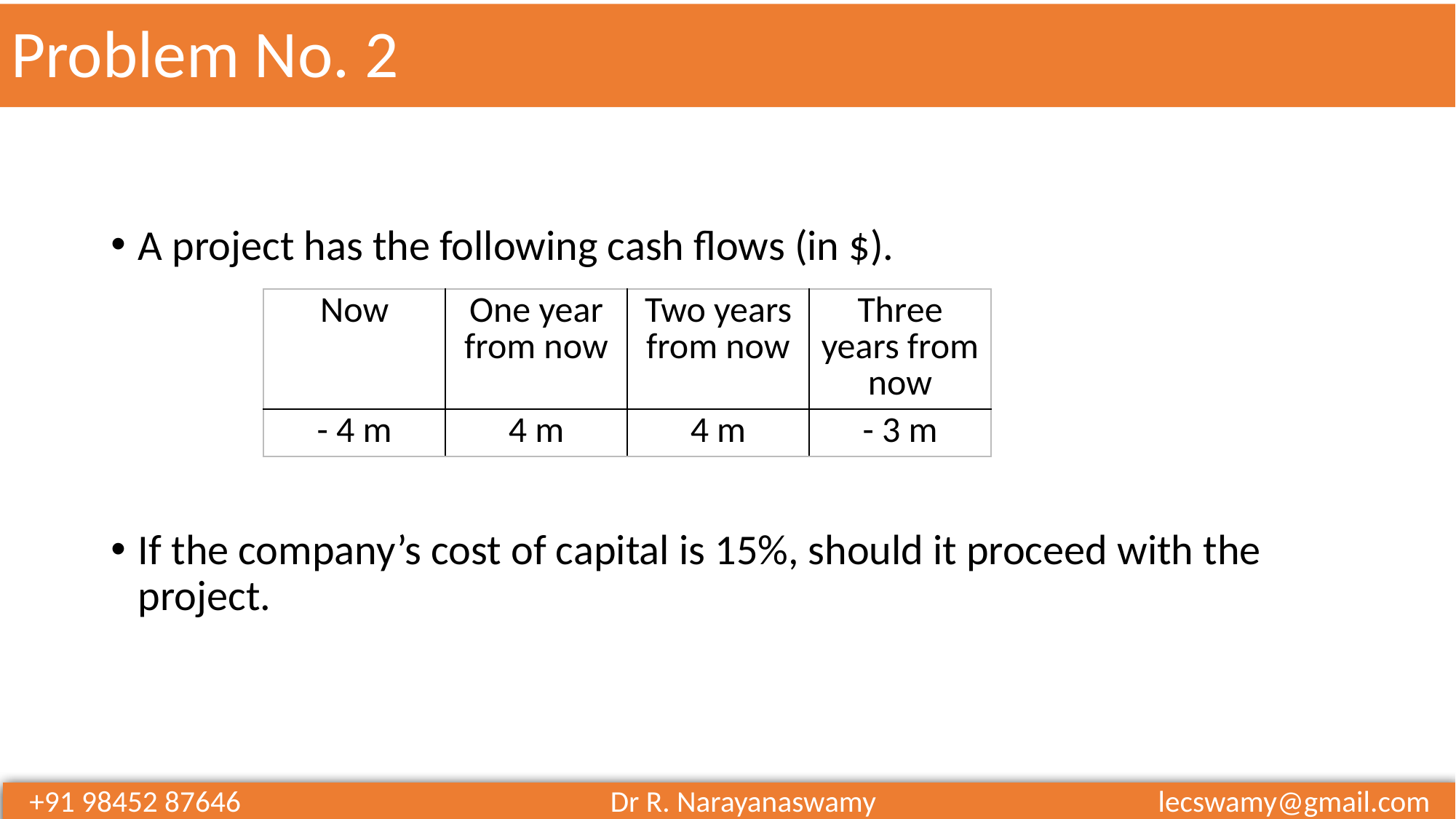

# Problem No. 2
A project has the following cash flows (in $).

If the company’s cost of capital is 15%, should it proceed with the project.

| Now | One year from now | Two years from now | Three years from now |
| --- | --- | --- | --- |
| - 4 m | 4 m | 4 m | - 3 m |
+91 98452 87646                                                       Dr R. Narayanaswamy                                          lecswamy@gmail.com